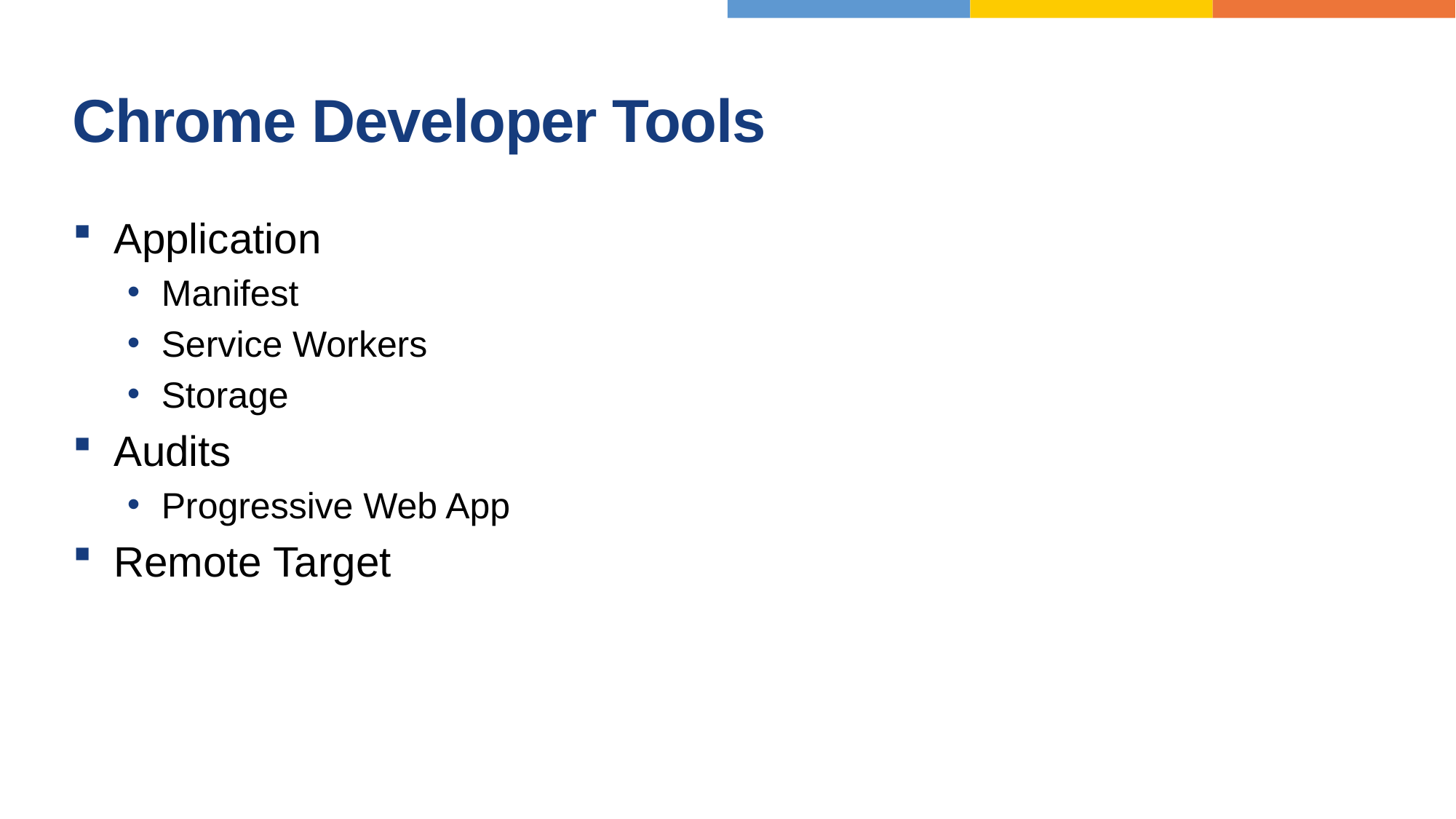

# Chrome Developer Tools
Application
Manifest
Service Workers
Storage
Audits
Progressive Web App
Remote Target